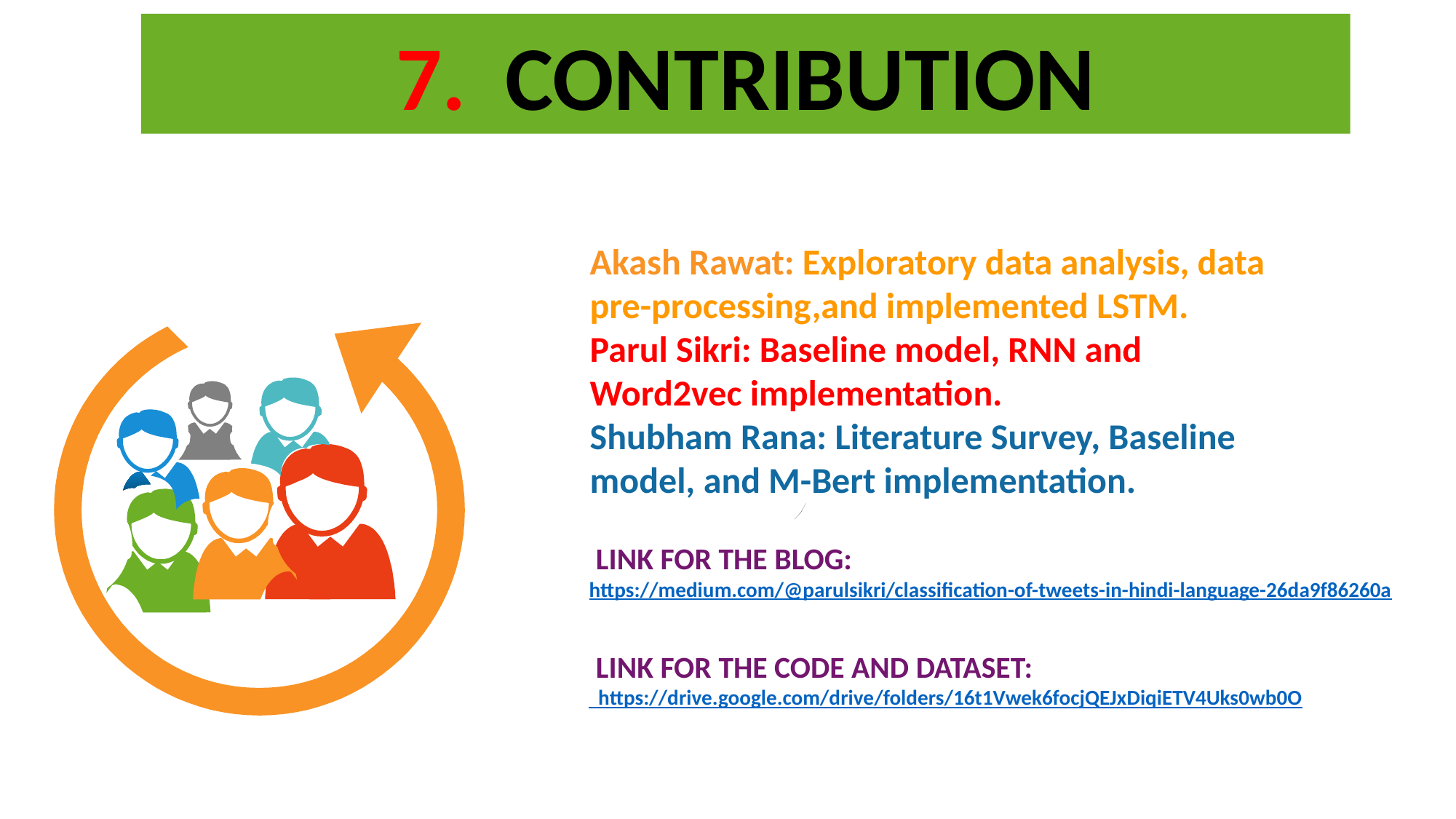

7.	CONTRIBUTION
Akash Rawat: Exploratory data analysis, data pre-processing,and implemented LSTM.
Parul Sikri: Baseline model, RNN and Word2vec implementation.
Shubham Rana: Literature Survey, Baseline model, and M-Bert implementation.

 LINK FOR THE BLOG:
https://medium.com/@parulsikri/classification-of-tweets-in-hindi-language-26da9f86260a

 LINK FOR THE CODE AND DATASET:
  https://drive.google.com/drive/folders/16t1Vwek6focjQEJxDiqiETV4Uks0wb0O